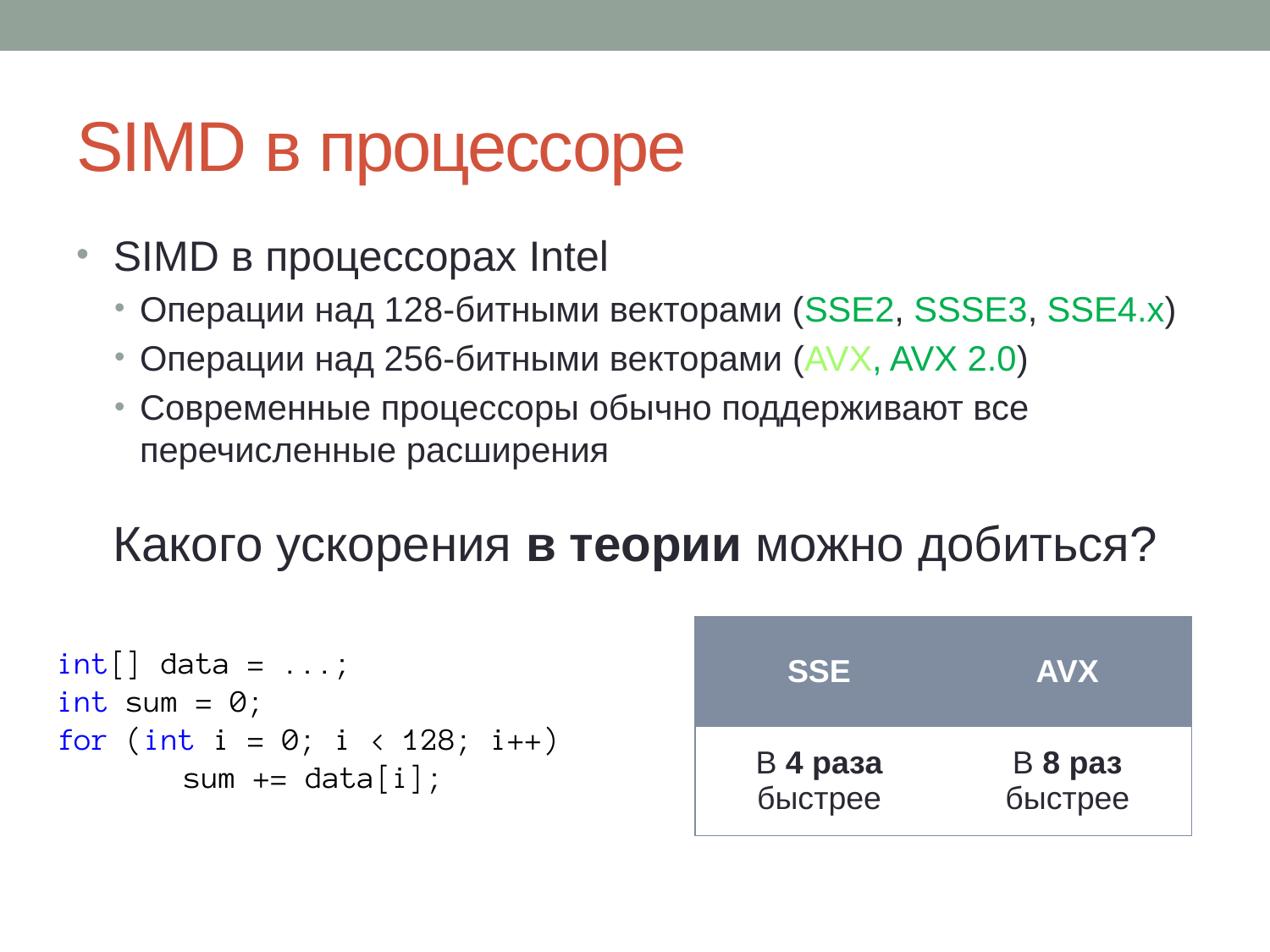

# SIMD в процессоре
 SIMD в процессорах Intel
Операции над 128-битными векторами (SSE2, SSSE3, SSE4.x)
Операции над 256-битными векторами (AVX, AVX 2.0)
Современные процессоры обычно поддерживают все перечисленные расширения
Какого ускорения в теории можно добиться?
| SSE | AVX |
| --- | --- |
| В 4 раза быстрее | В 8 раз быстрее |
int[] data = ...;
int sum = 0;
for (int i = 0; i < 128; i++) 	sum += data[i];